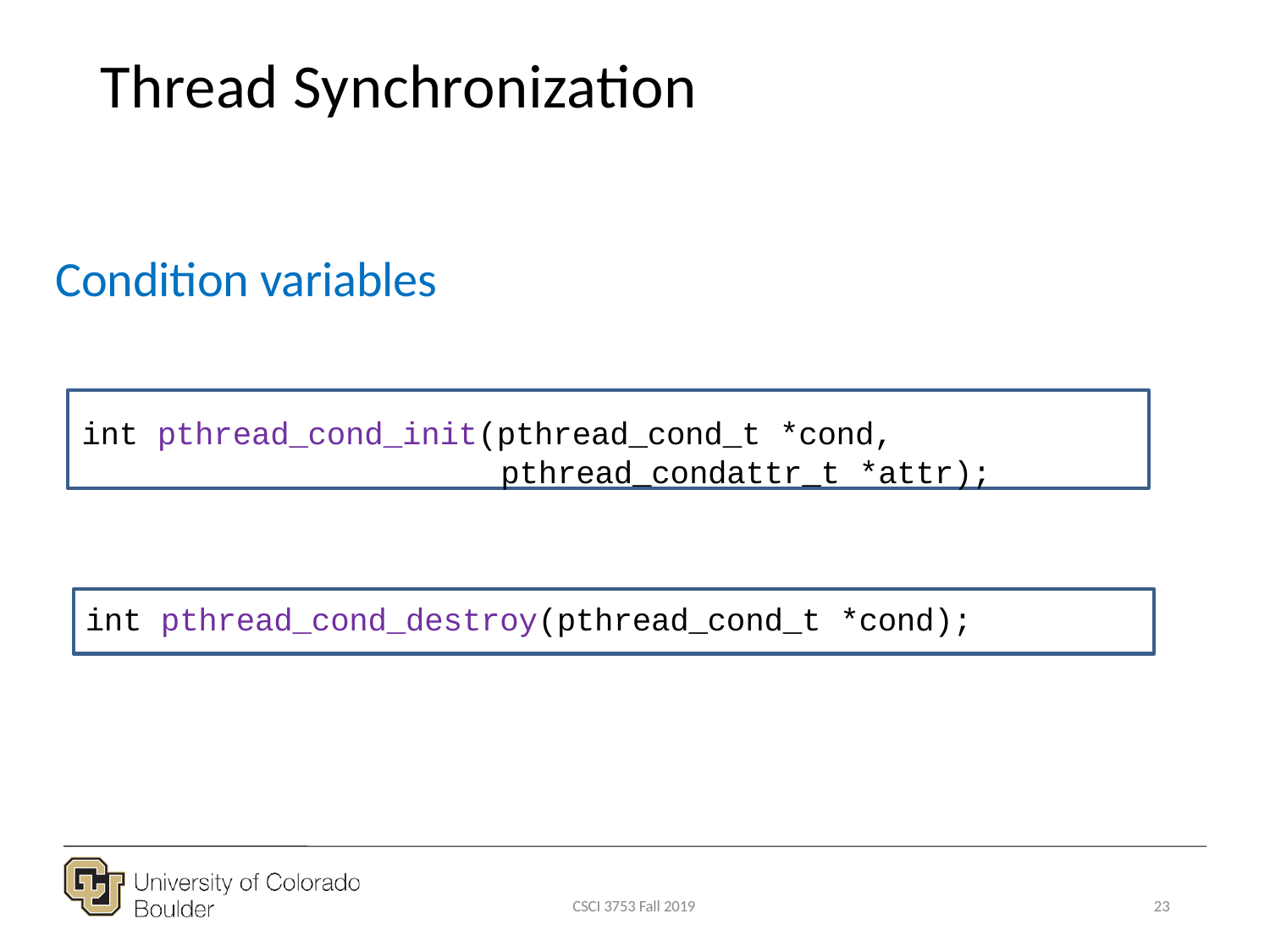

# Thread Synchronization
Condition variables

int pthread_cond_init(pthread_cond_t *cond, 					  pthread_condattr_t *attr);

int pthread_cond_destroy(pthread_cond_t *cond);

CSCI 3753 Fall 2019
23